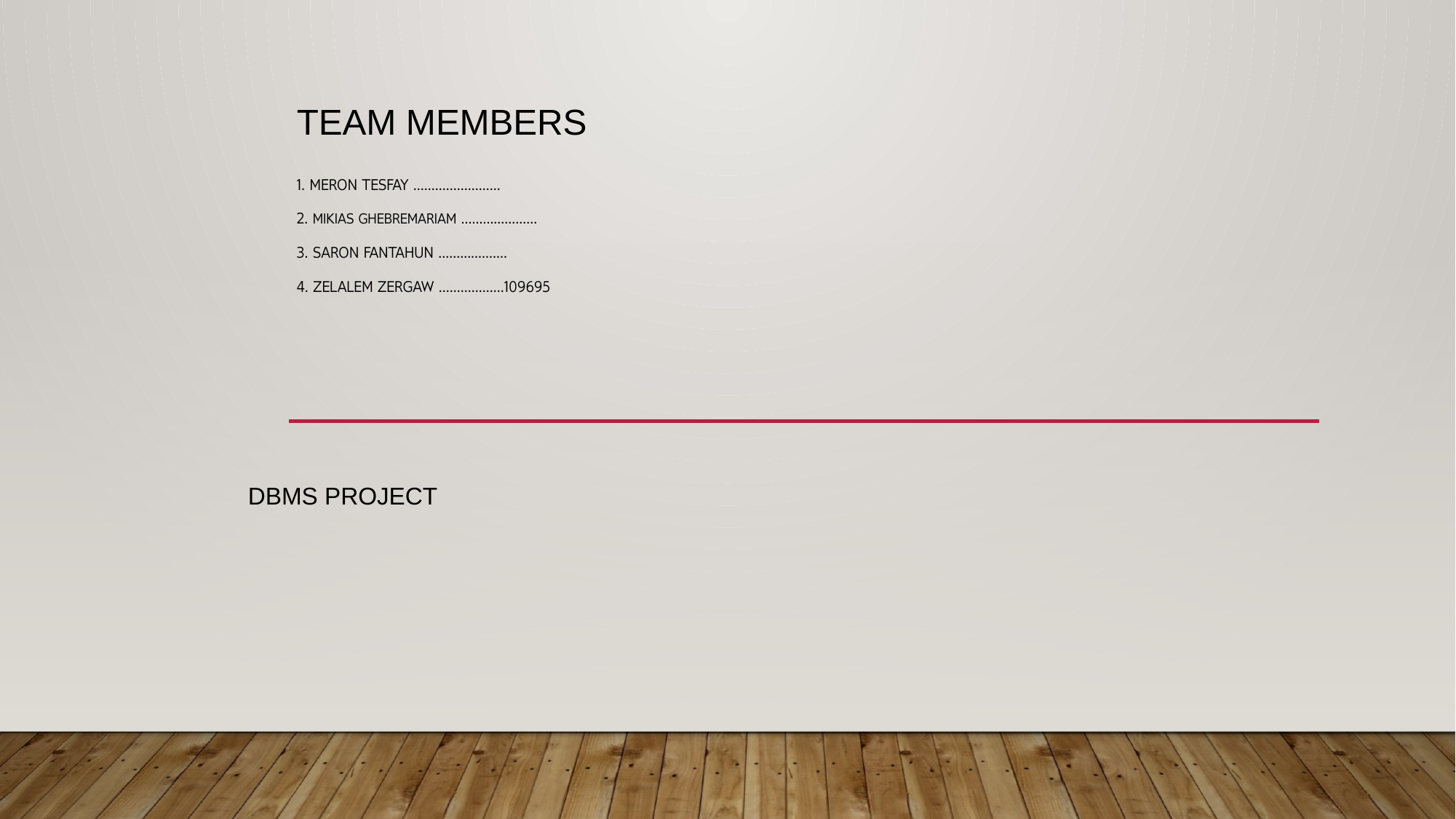

# Team Members 1. Meron Tesfay …………………… 2. Mikias Ghebremariam ………………... 3. Saron Fantahun ………………. 4. Zelalem Zergaw ………………109695

DBMS Project